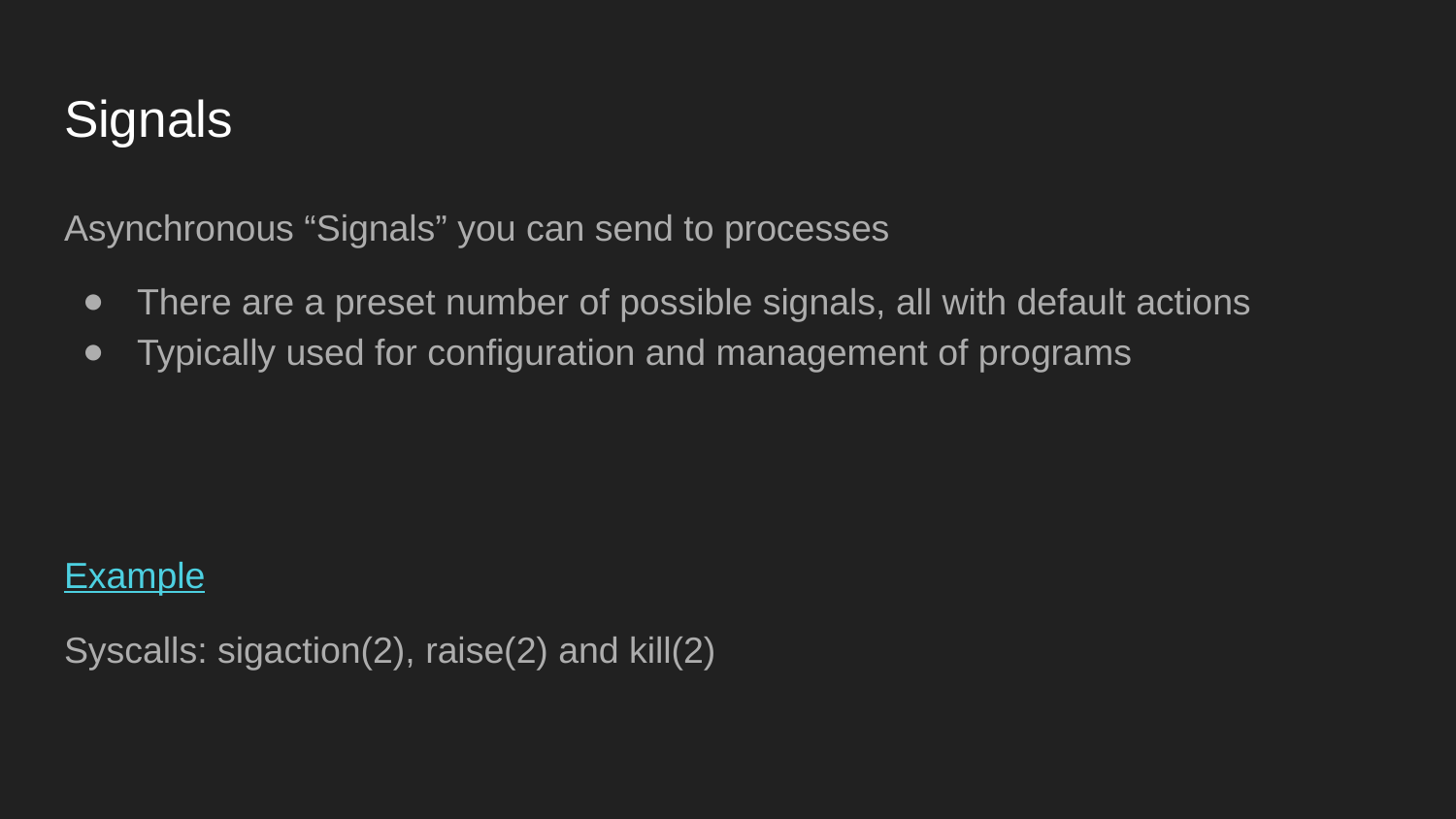

# Signals
Asynchronous “Signals” you can send to processes
There are a preset number of possible signals, all with default actions
Typically used for configuration and management of programs

Example
Syscalls: sigaction(2), raise(2) and kill(2)